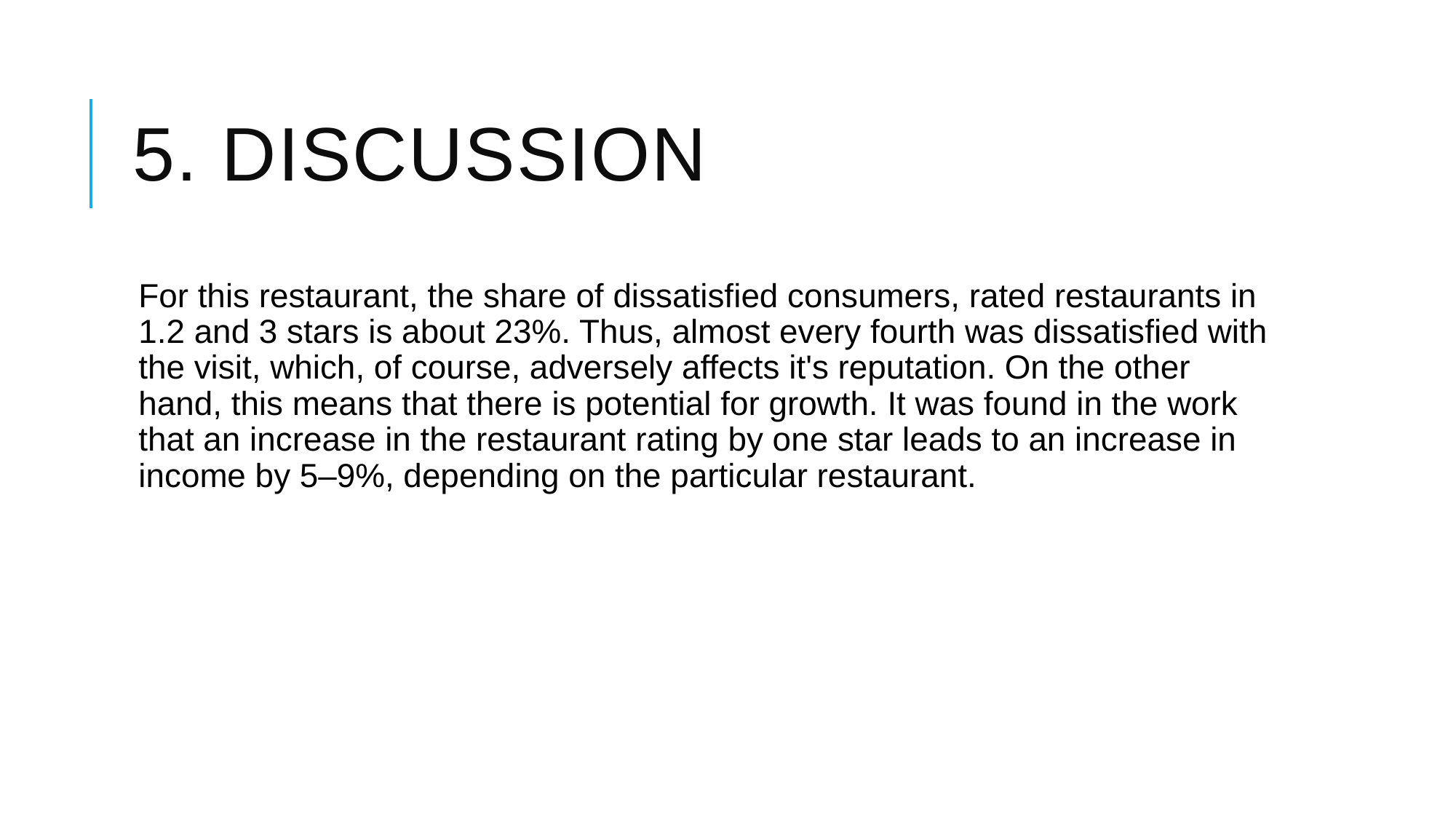

# 5. discussion
For this restaurant, the share of dissatisfied consumers, rated restaurants in 1.2 and 3 stars is about 23%. Thus, almost every fourth was dissatisfied with the visit, which, of course, adversely affects it's reputation. On the other hand, this means that there is potential for growth. It was found in the work that an increase in the restaurant rating by one star leads to an increase in income by 5–9%, depending on the particular restaurant.